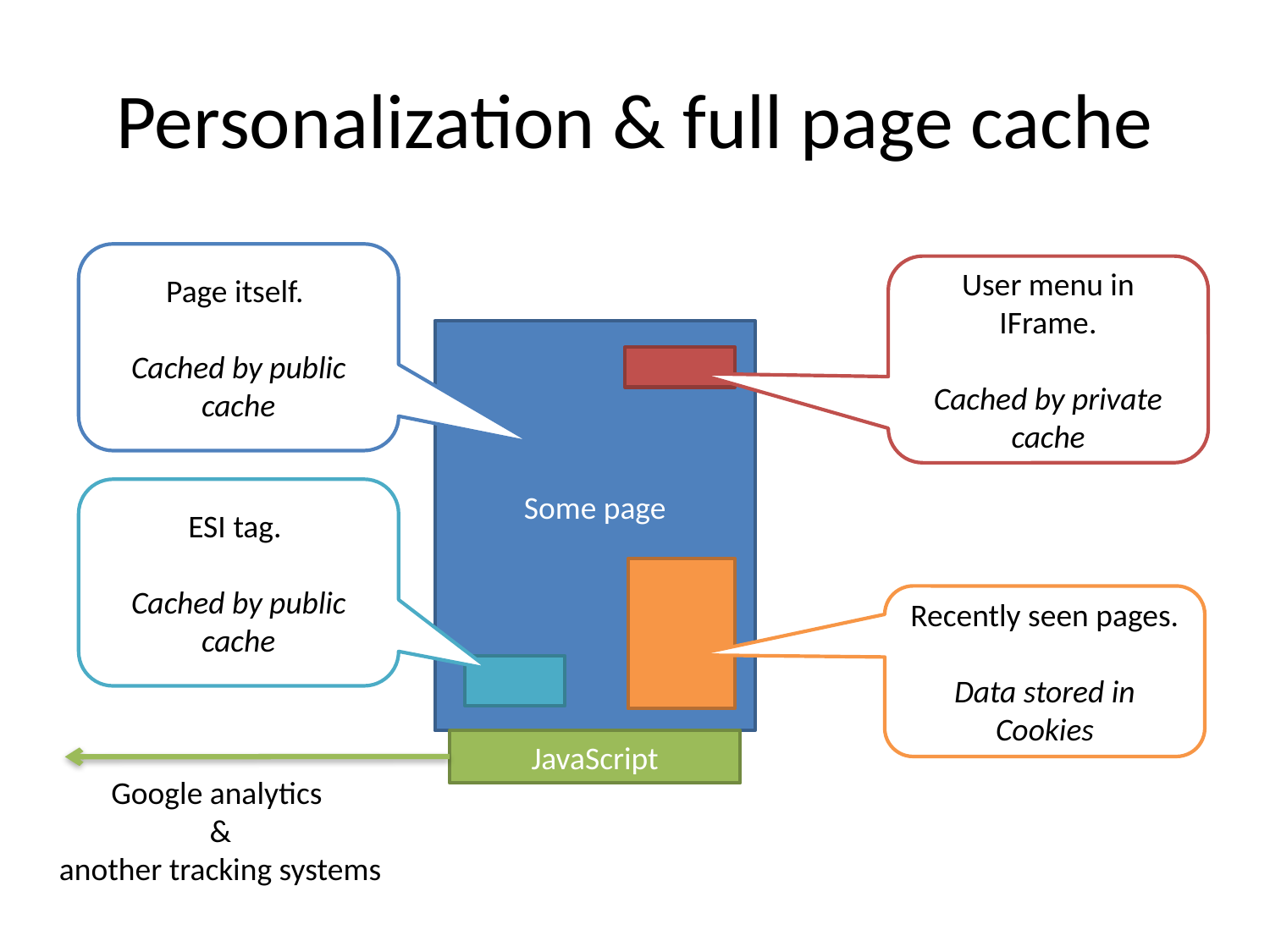

# Personalization & full page cache
Page itself.

Cached by public cache
User menu in IFrame.

Cached by private cache
Some page

ESI tag.

Cached by public cache

Recently seen pages.

Data stored in Cookies

JavaScript
Google analytics
&
another tracking systems